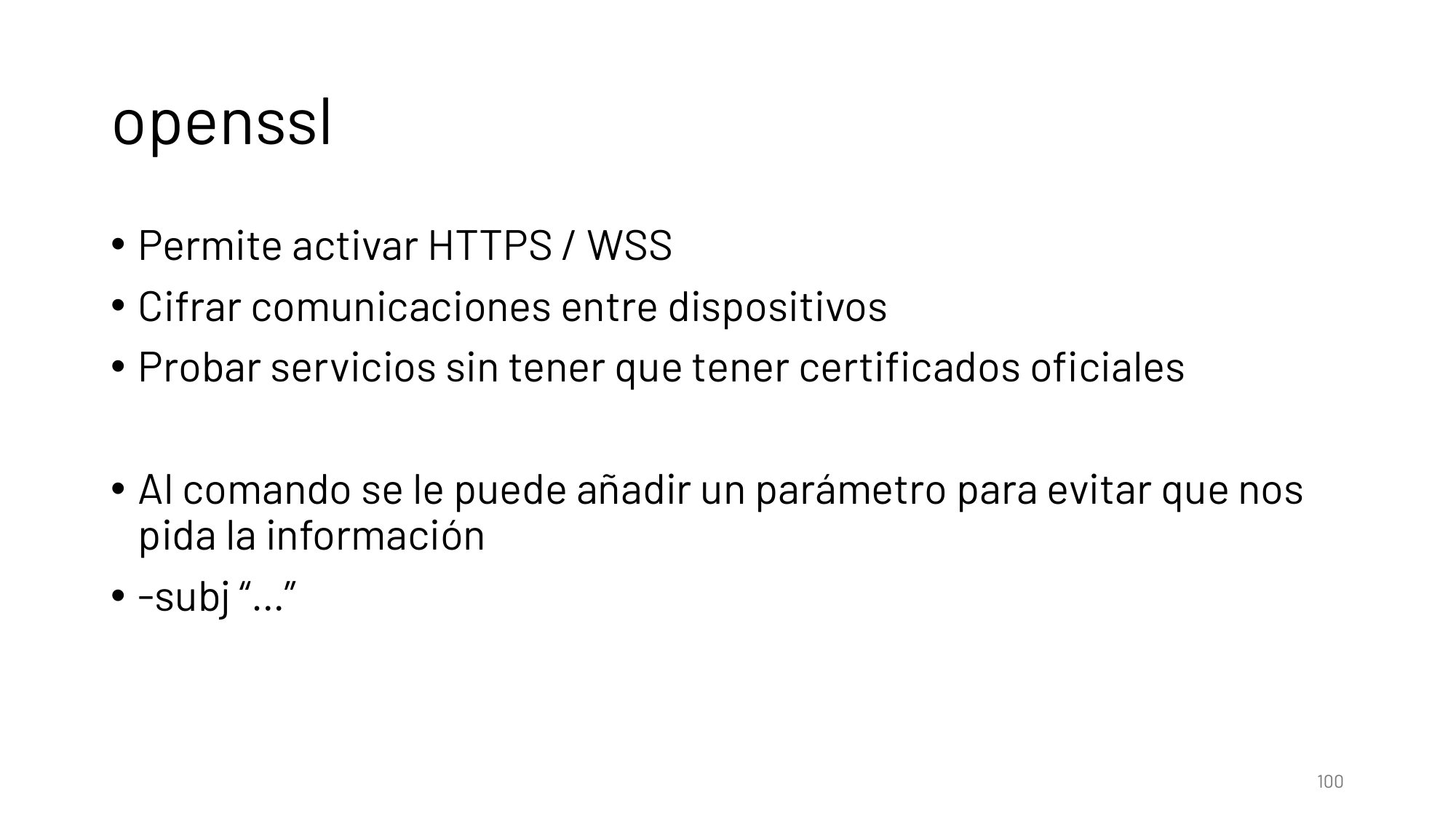

# openssl
Permite activar HTTPS / WSS
Cifrar comunicaciones entre dispositivos
Probar servicios sin tener que tener certificados oficiales

Al comando se le puede añadir un parámetro para evitar que nos pida la información
-subj “…”
100